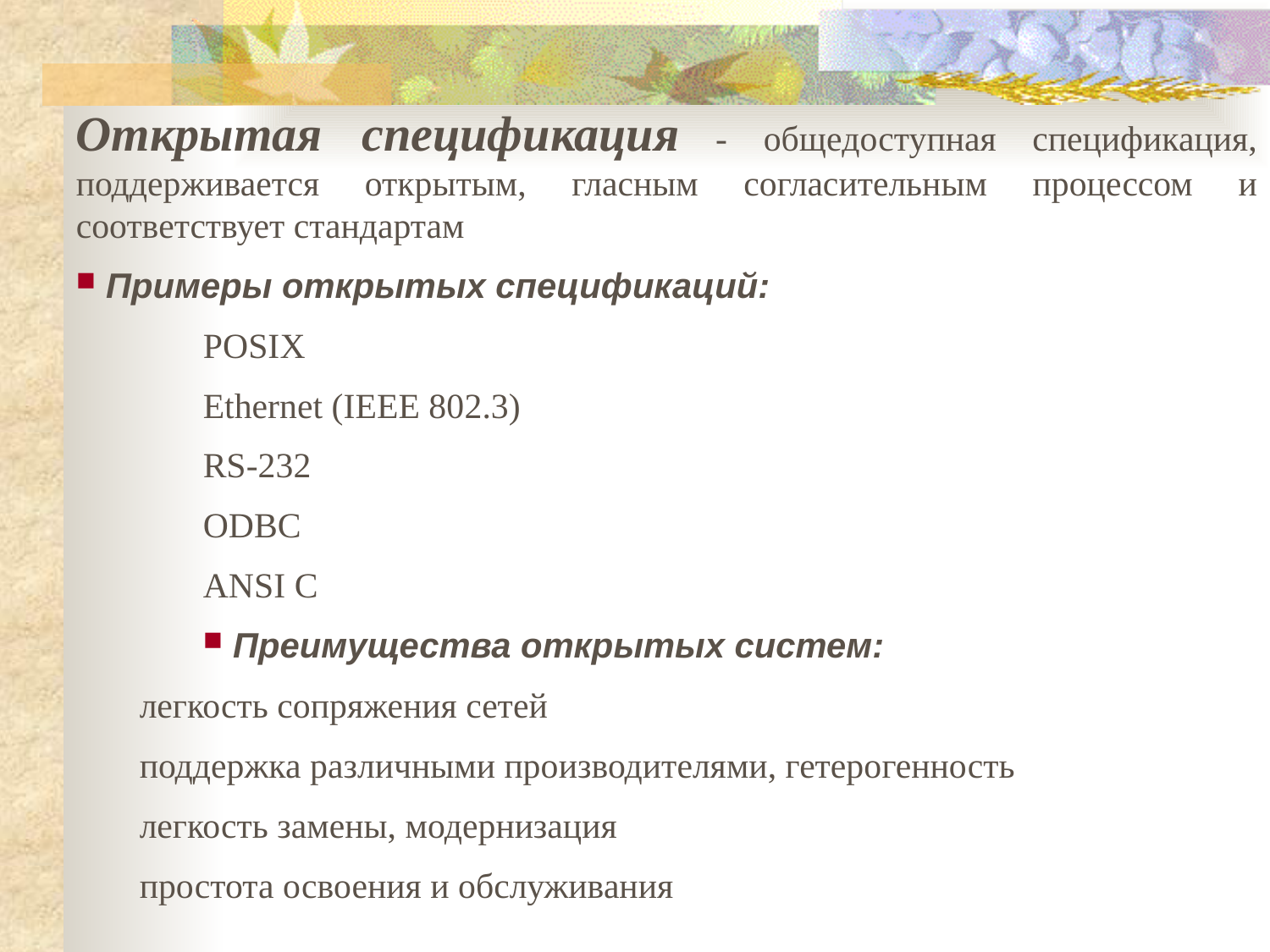

Открытая спецификация - общедоступная спецификация, поддерживается открытым, гласным согласительным процессом и соответствует стандартам
Примеры открытых спецификаций:
POSIX
Ethernet (IEEE 802.3)
RS-232
ODBC
ANSI C
Преимущества открытых систем:
легкость сопряжения сетей
поддержка различными производителями, гетерогенность
легкость замены, модернизация
простота освоения и обслуживания